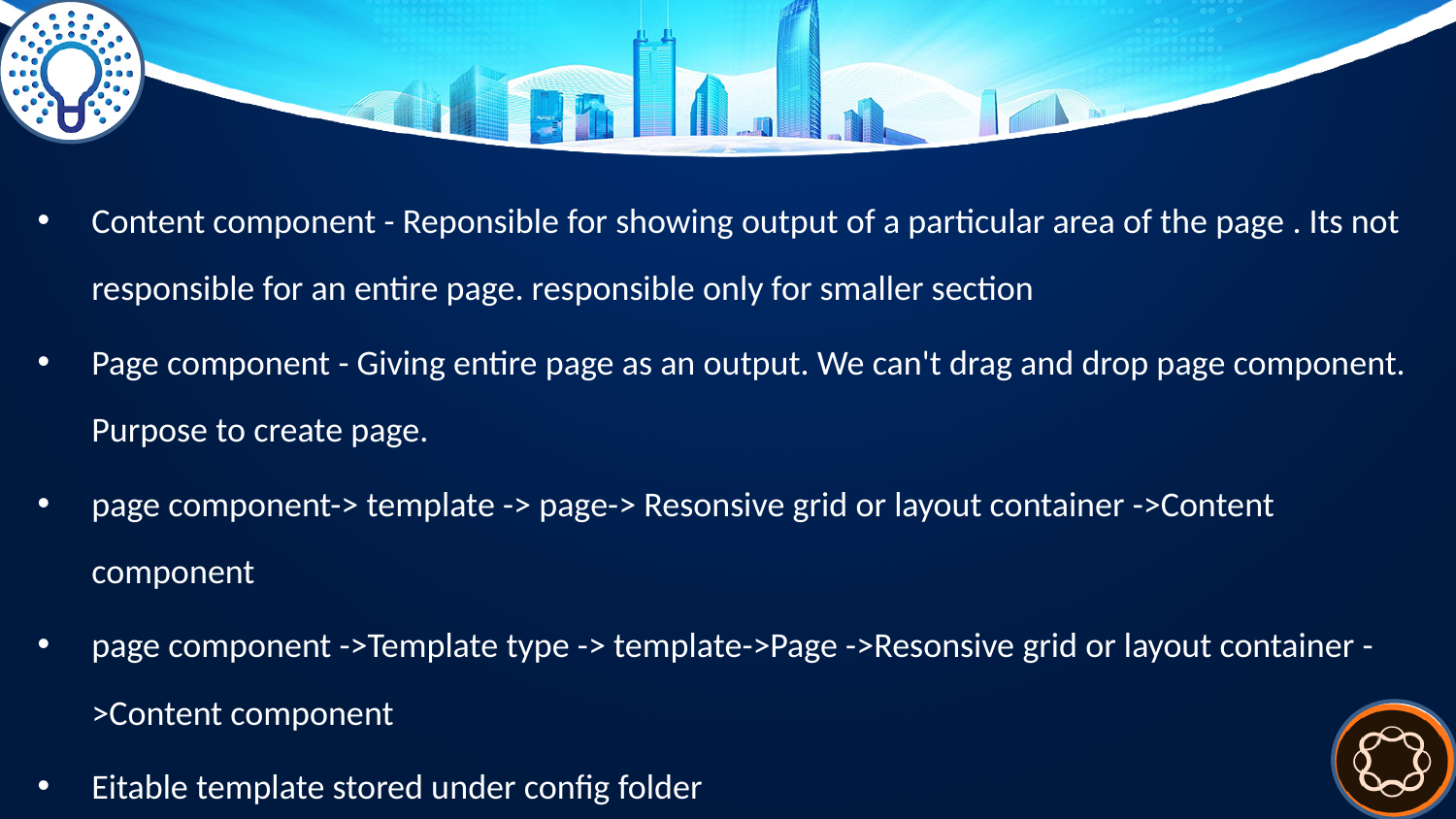

Content component - Reponsible for showing output of a particular area of the page . Its not responsible for an entire page. responsible only for smaller section
Page component - Giving entire page as an output. We can't drag and drop page component. Purpose to create page.
page component-> template -> page-> Resonsive grid or layout container ->Content component
page component ->Template type -> template->Page ->Resonsive grid or layout container ->Content component
Eitable template stored under config folder